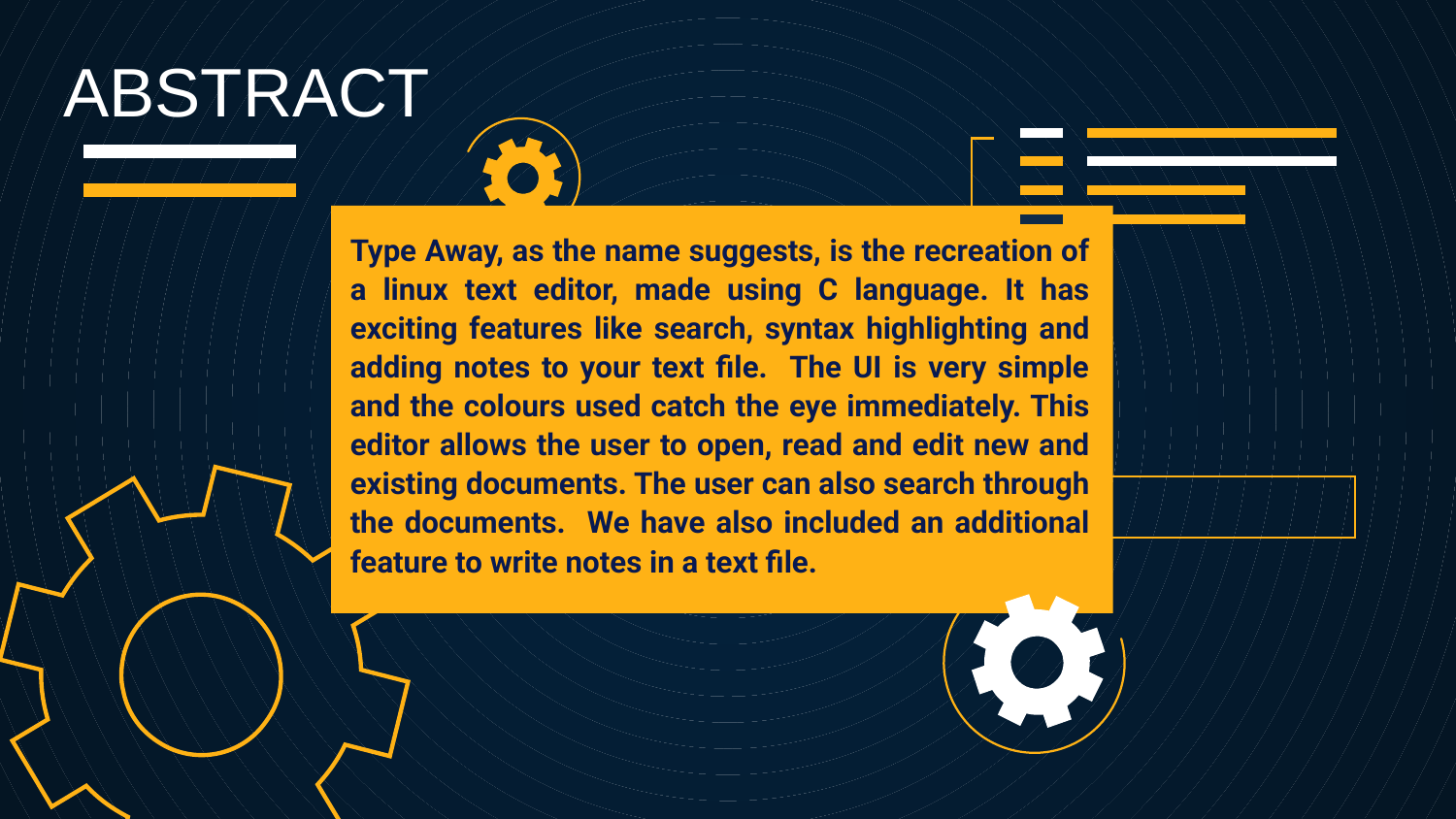

# ABSTRACT

Type Away, as the name suggests, is the recreation of a linux text editor, made using C language. It has exciting features like search, syntax highlighting and adding notes to your text file.  The UI is very simple and the colours used catch the eye immediately. This editor allows the user to open, read and edit new and existing documents. The user can also search through the documents.  We have also included an additional feature to write notes in a text file.